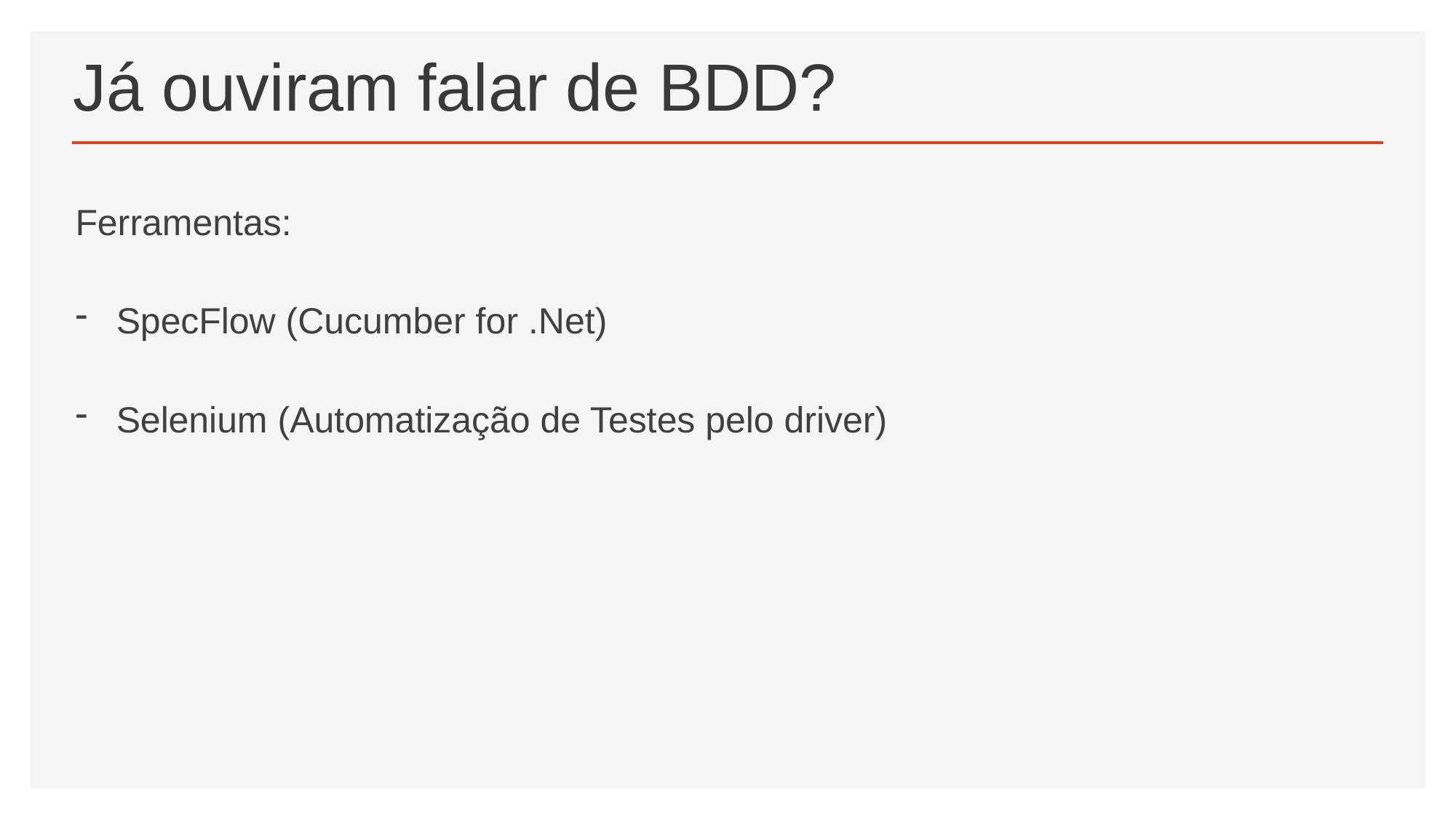

# Já ouviram falar de BDD?
Ferramentas:
SpecFlow (Cucumber for .Net)
Selenium (Automatização de Testes pelo driver)